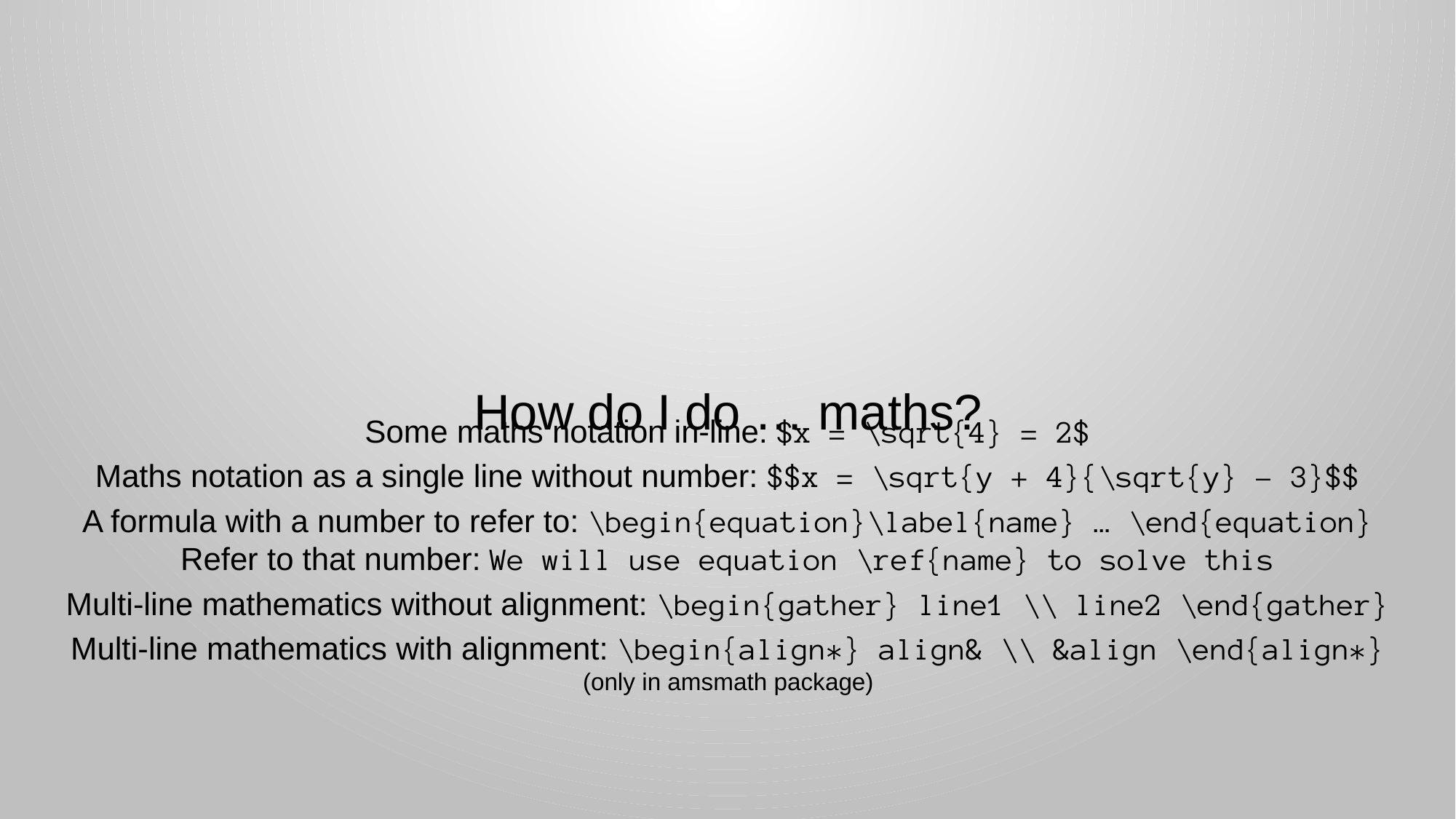

# How do I do … maths?
Some maths notation in-line: $x = \sqrt{4} = 2$
Maths notation as a single line without number: $$x = \sqrt{y + 4}{\sqrt{y} – 3}$$
A formula with a number to refer to: \begin{equation}\label{name} … \end{equation}
Refer to that number: We will use equation \ref{name} to solve this
Multi-line mathematics without alignment: \begin{gather} line1 \\ line2 \end{gather}
Multi-line mathematics with alignment: \begin{align*} align& \\ &align \end{align*}
(only in amsmath package)